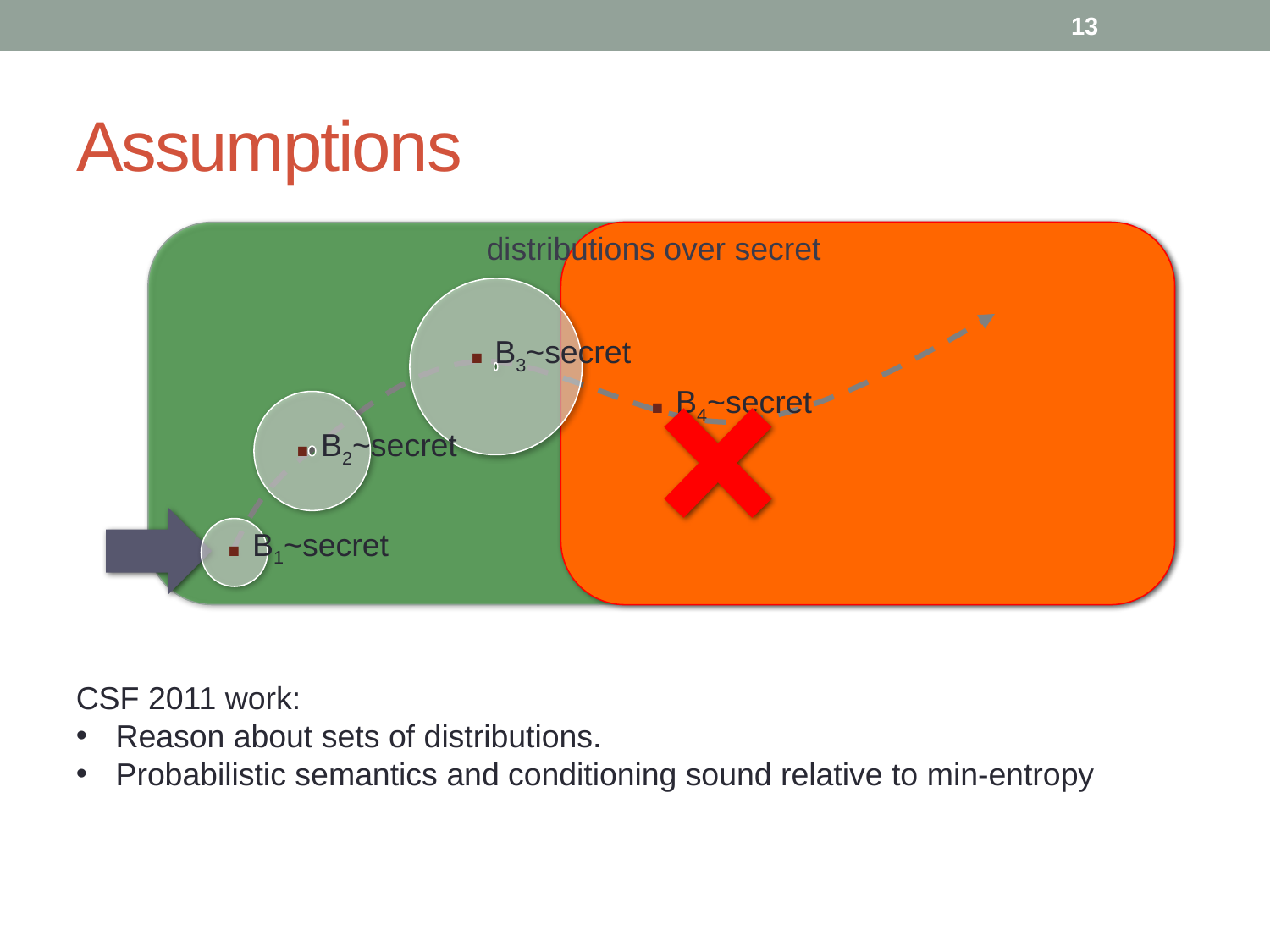

13
# Assumptions
distributions over secret

. B3~secret

. B4~secret

. B2~secret

. B1~secret

CSF 2011 work:
Reason about sets of distributions.
Probabilistic semantics and conditioning sound relative to min-entropy